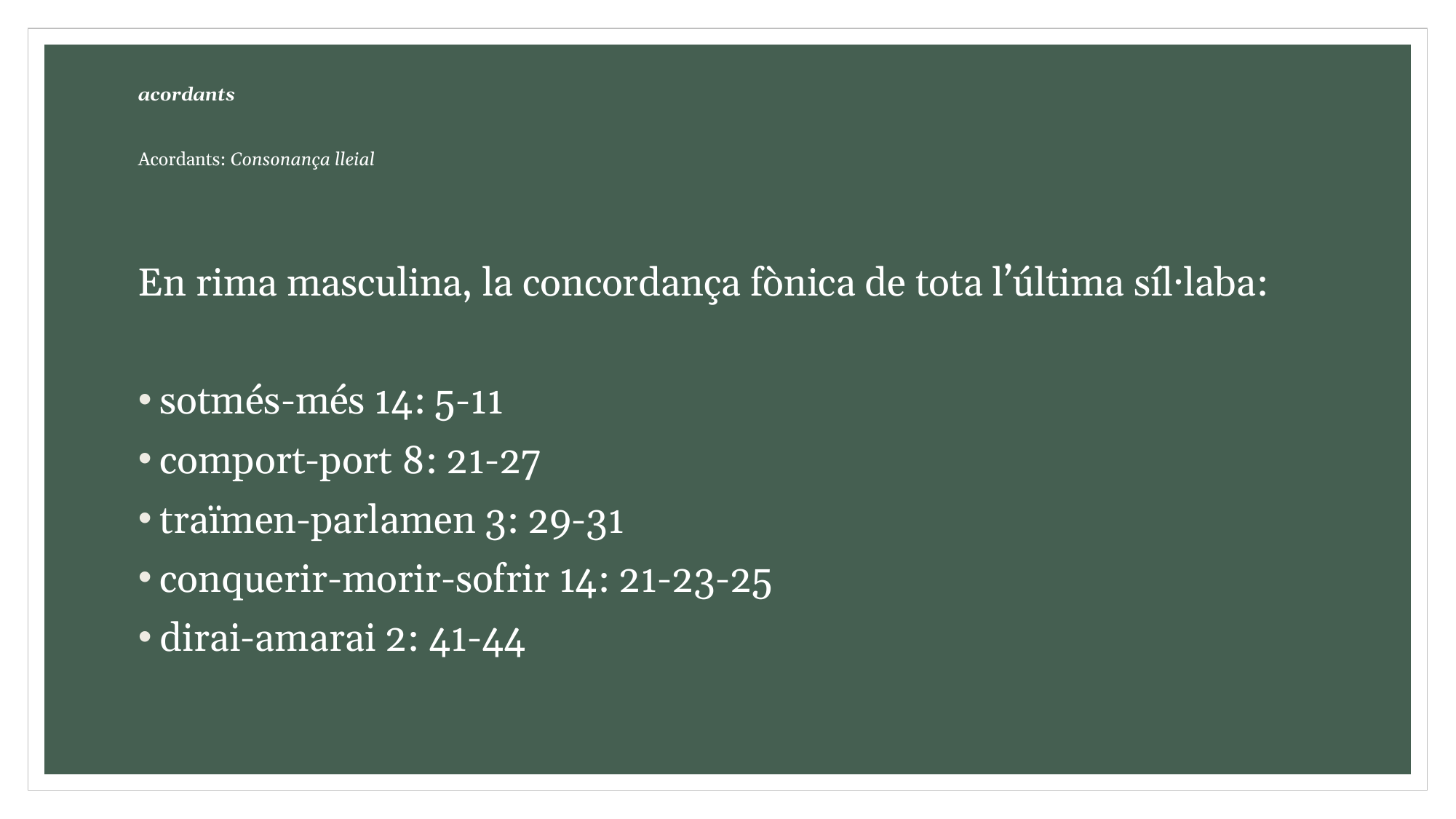

# acordants Acordants: Consonança lleial
En rima masculina, la concordança fònica de tota l’última síl·laba:

sotmés-més 14: 5-11
comport-port 8: 21-27
traïmen-parlamen 3: 29-31
conquerir-morir-sofrir 14: 21-23-25
dirai-amarai 2: 41-44